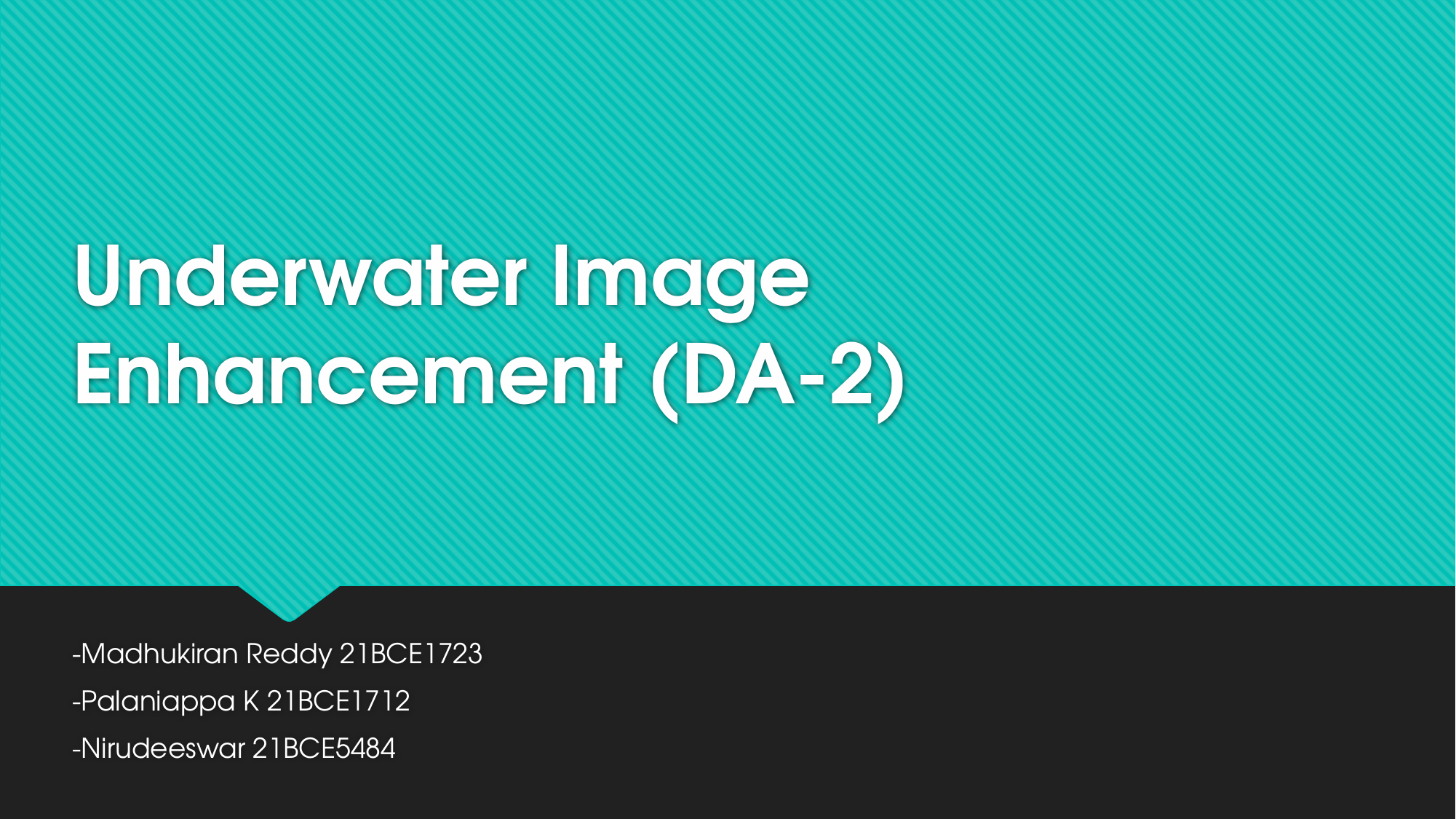

# Underwater Image Enhancement (DA-2)
-Madhukiran Reddy 21BCE1723
-Palaniappa K 21BCE1712
-Nirudeeswar 21BCE5484